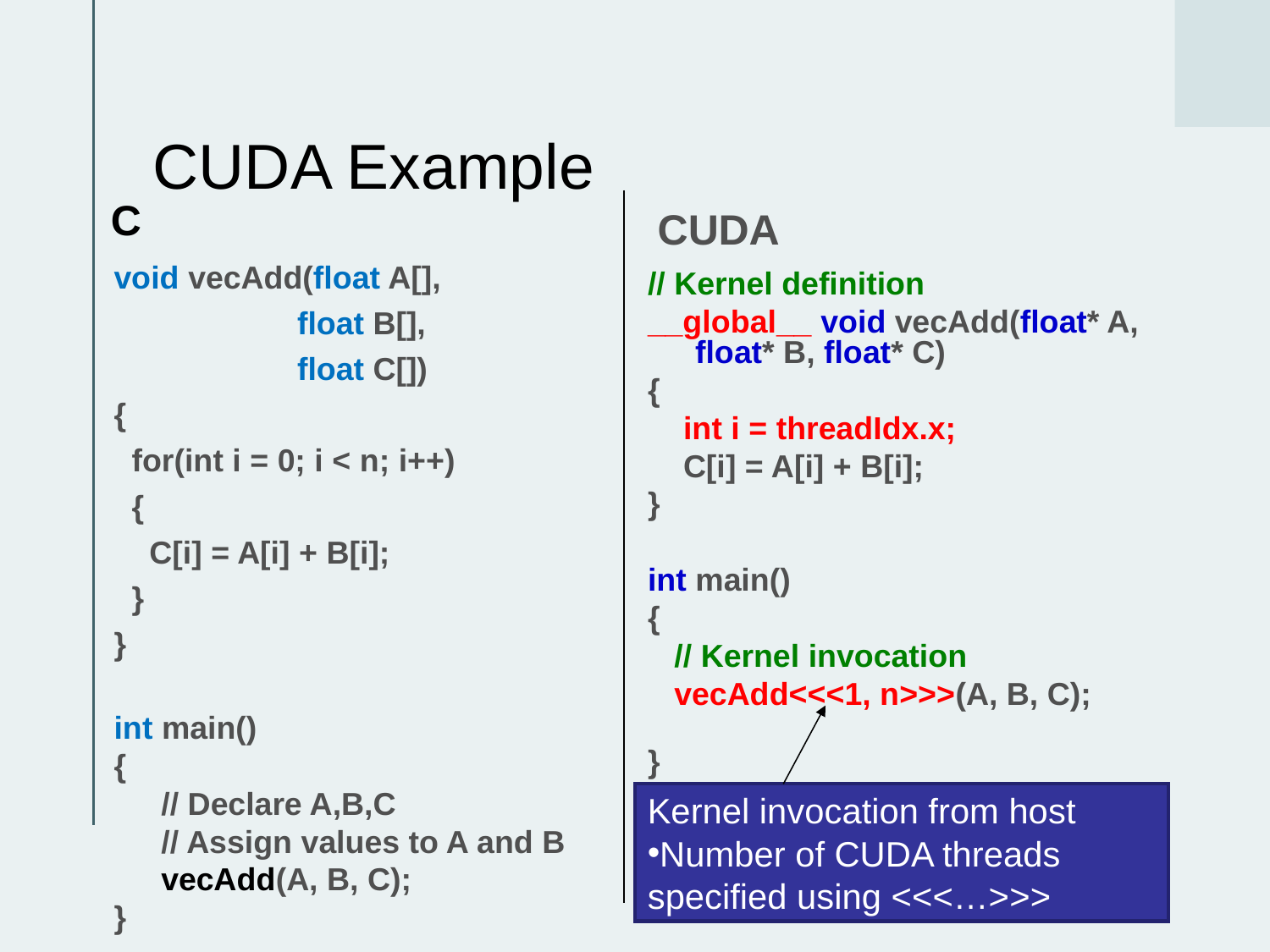

# CUDA Example
C
CUDA
void vecAdd(float A[],
		 float B[],
		 float C[])
{
  for(int i = 0; i < n; i++)
  {
    C[i] = A[i] + B[i];
  }
}

int main()
{
	// Declare A,B,C
	// Assign values to A and B
	vecAdd(A, B, C);
}

// Kernel definition
__global__ void vecAdd(float* A, float* B, float* C)
{
    int i = threadIdx.x;
    C[i] = A[i] + B[i];
}

int main()
{
   // Kernel invocation
   vecAdd<<<1, n>>>(A, B, C);
}

Kernel invocation from host
Number of CUDA threads specified using <<<…>>>